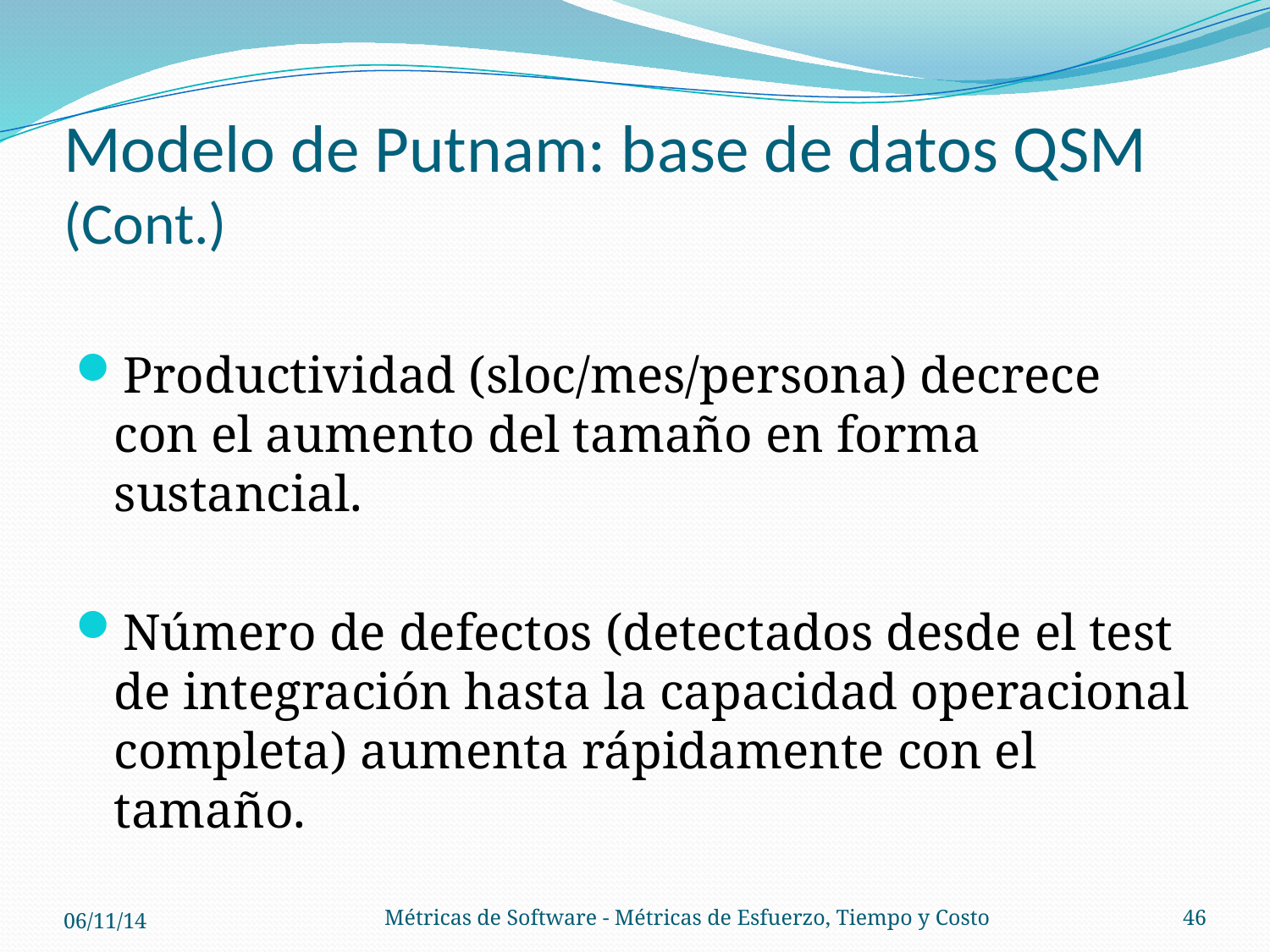

# Modelo de Putnam: base de datos QSM (Cont.)

Productividad (sloc/mes/persona) decrece con el aumento del tamaño en forma sustancial.

Número de defectos (detectados desde el test de integración hasta la capacidad operacional completa) aumenta rápidamente con el tamaño.

06/11/14
Métricas de Software - Métricas de Esfuerzo, Tiempo y Costo
46